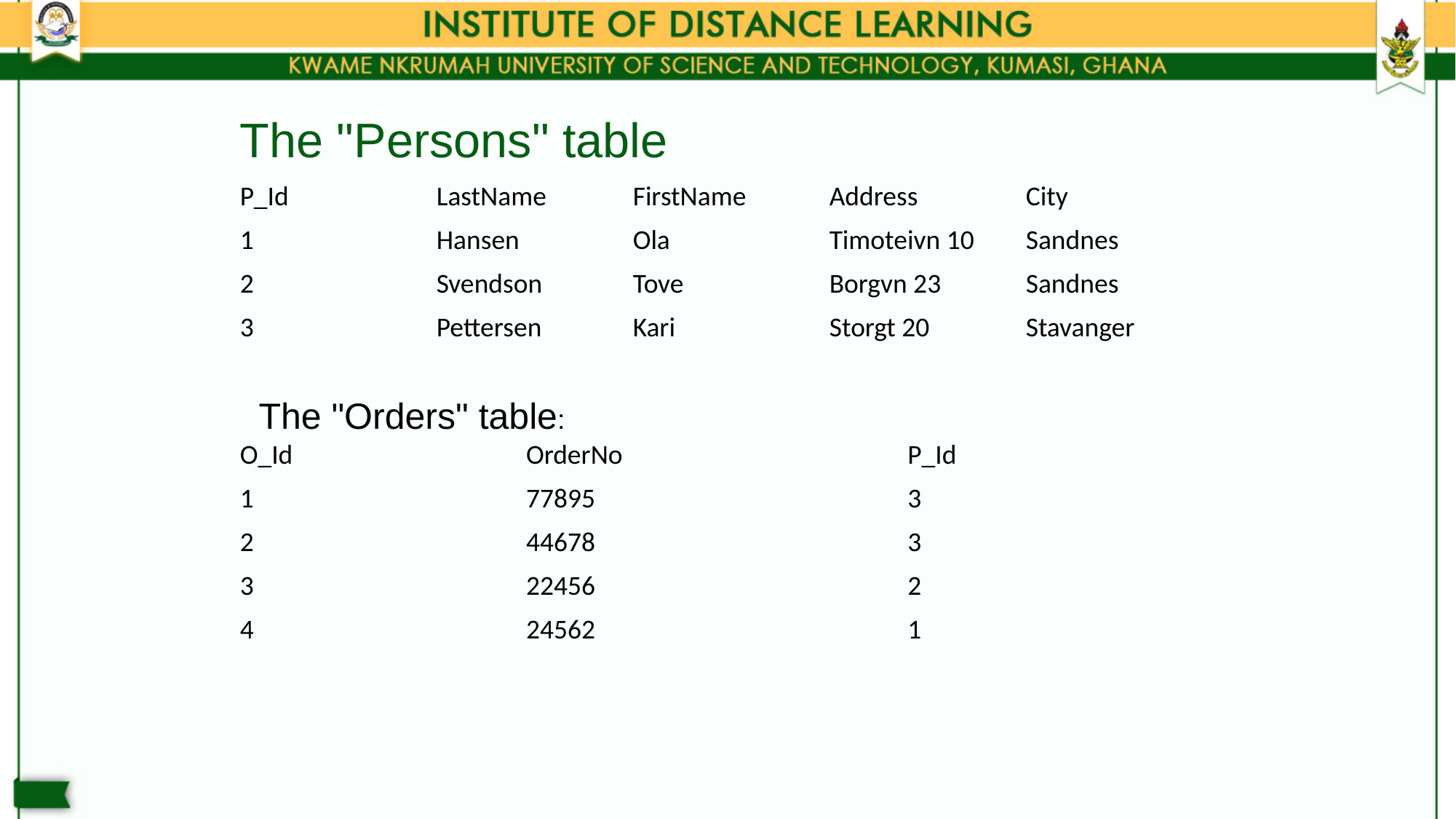

# The "Persons" table
| P\_Id | LastName | FirstName | Address | City |
| --- | --- | --- | --- | --- |
| 1 | Hansen | Ola | Timoteivn 10 | Sandnes |
| 2 | Svendson | Tove | Borgvn 23 | Sandnes |
| 3 | Pettersen | Kari | Storgt 20 | Stavanger |
The "Orders" table:
| O\_Id | OrderNo | P\_Id |
| --- | --- | --- |
| 1 | 77895 | 3 |
| 2 | 44678 | 3 |
| 3 | 22456 | 2 |
| 4 | 24562 | 1 |